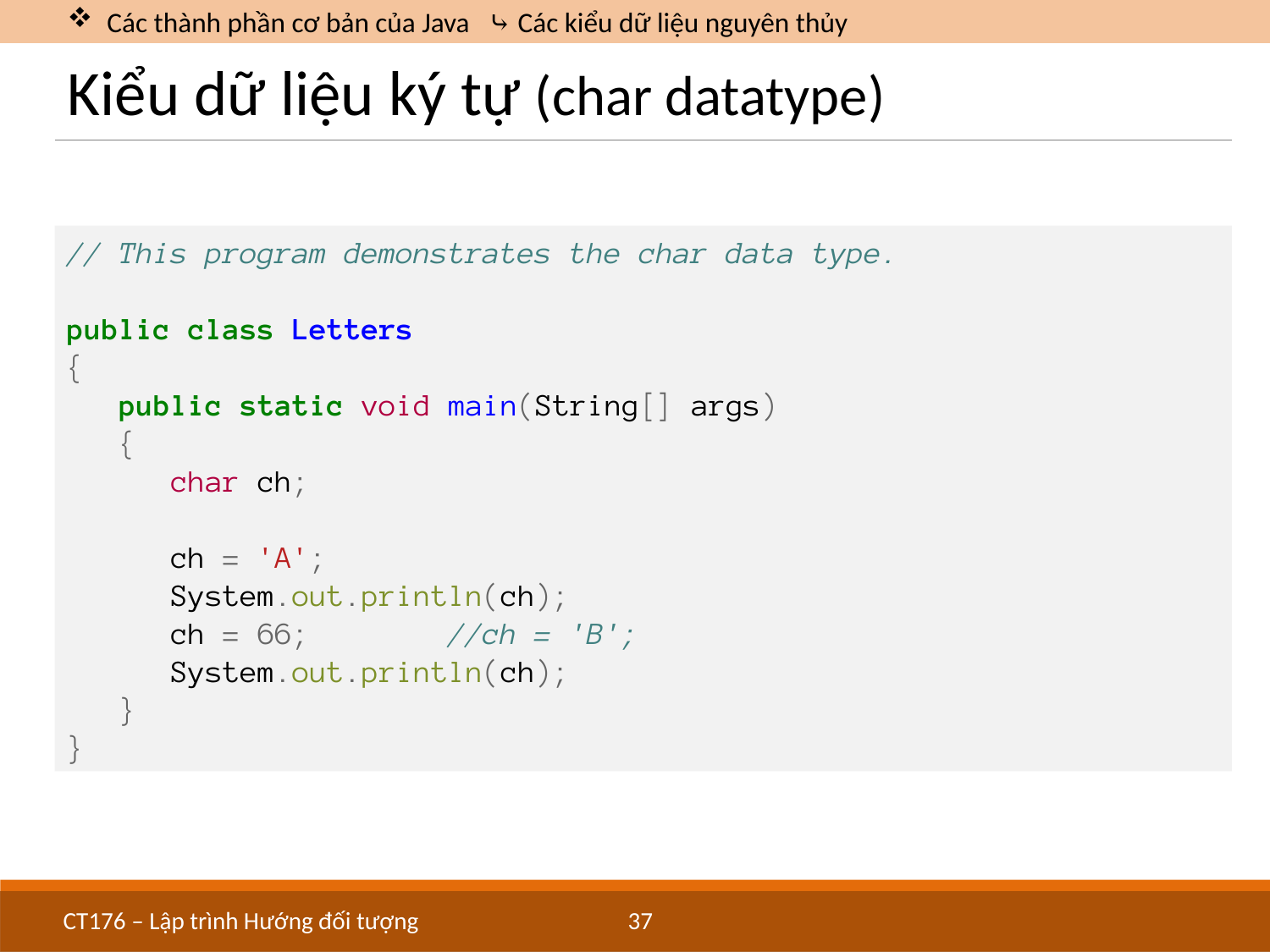

Các thành phần cơ bản của Java 	⤷ Các kiểu dữ liệu nguyên thủy
# Kiểu dữ liệu ký tự (char datatype)
// This program demonstrates the char data type.

public class Letters
{
   public static void main(String[] args)
   {
      char ch;

      ch = 'A';
      System.out.println(ch);
      ch = 66;		//ch = 'B';
      System.out.println(ch);
   }
}